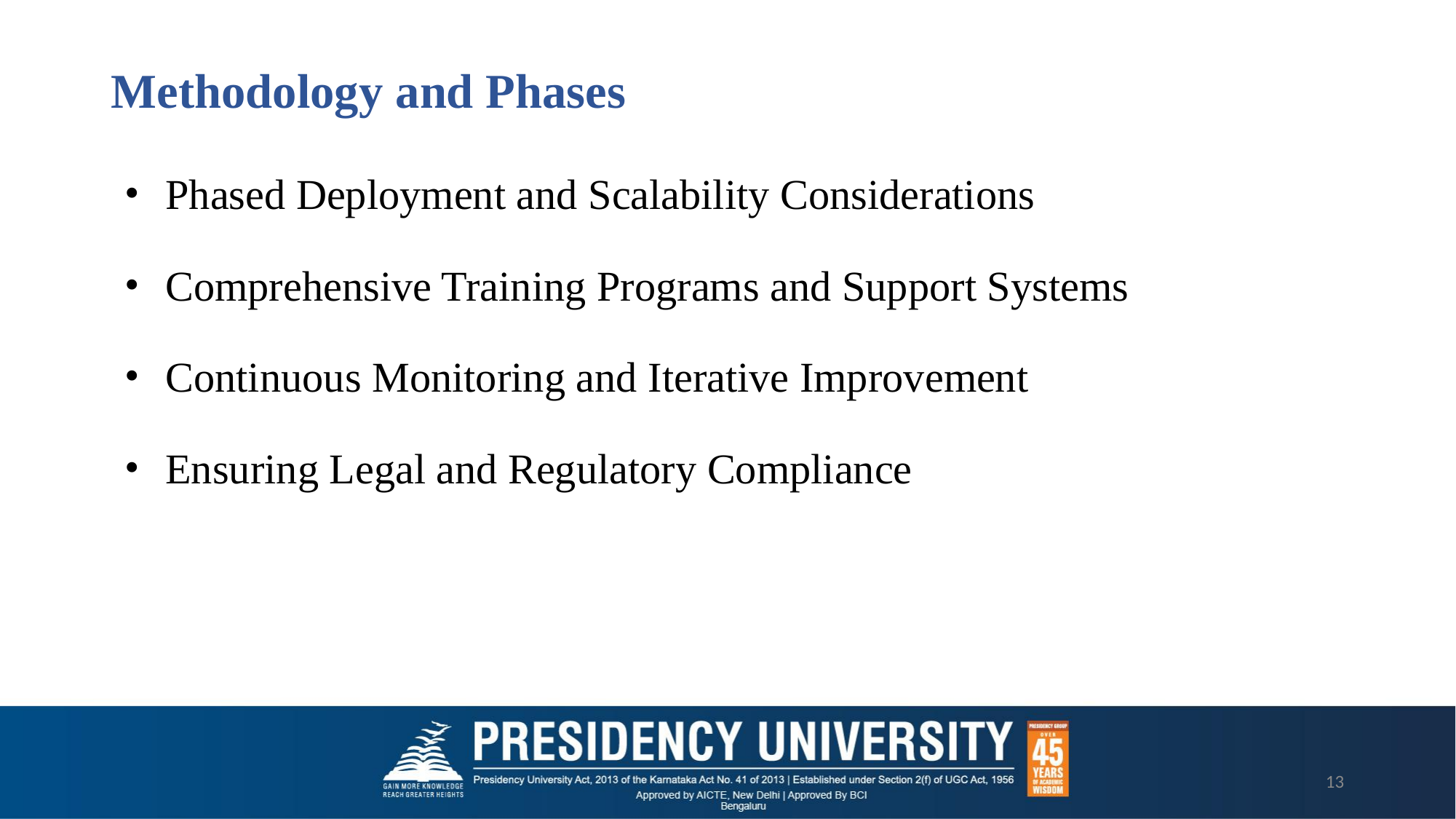

# Methodology and Phases
Phased Deployment and Scalability Considerations

Comprehensive Training Programs and Support Systems

Continuous Monitoring and Iterative Improvement

Ensuring Legal and Regulatory Compliance
13